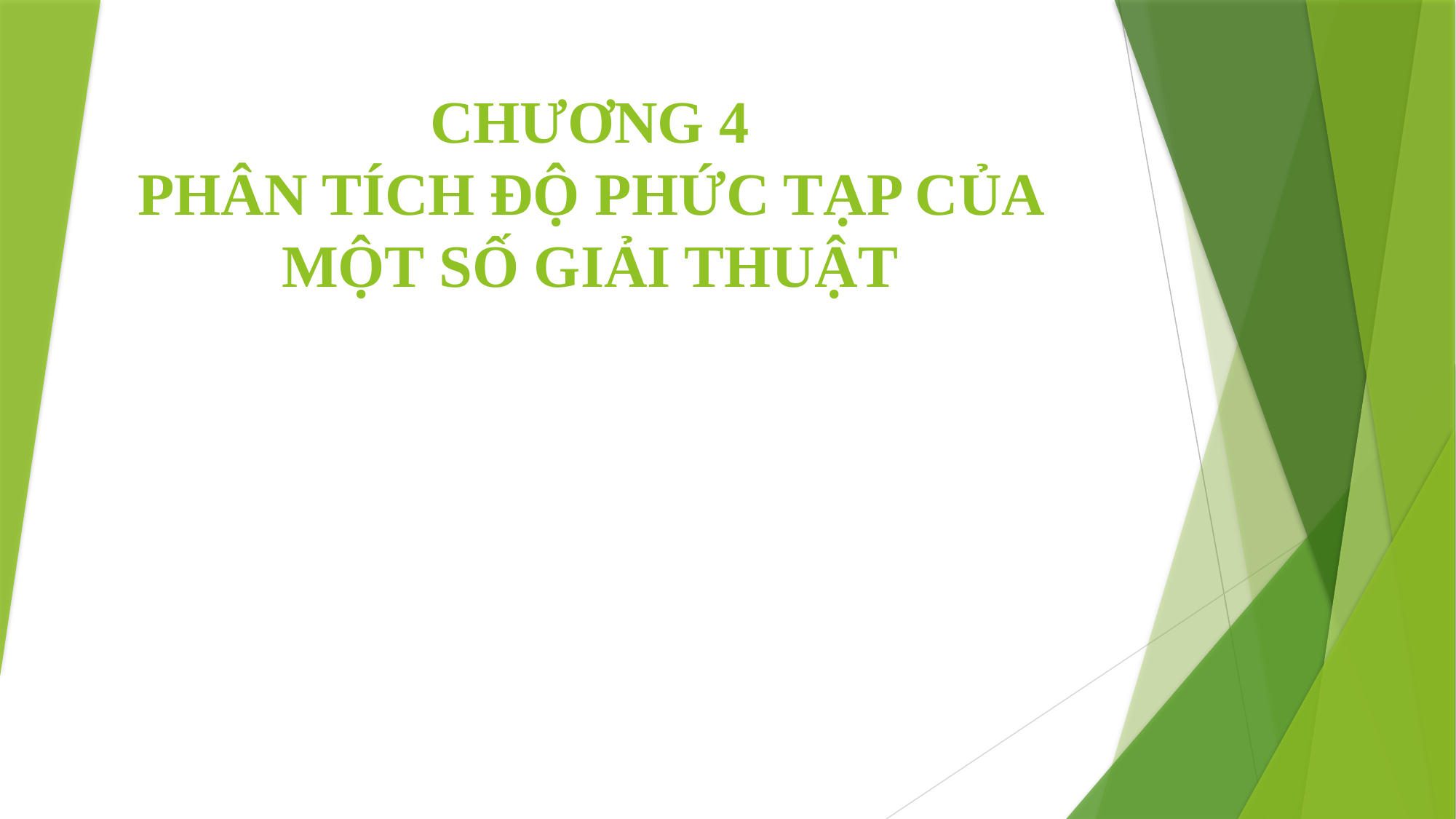

# CHƯƠNG 4 PHÂN TÍCH ĐỘ PHỨC TẠP CỦA MỘT SỐ GIẢI THUẬT